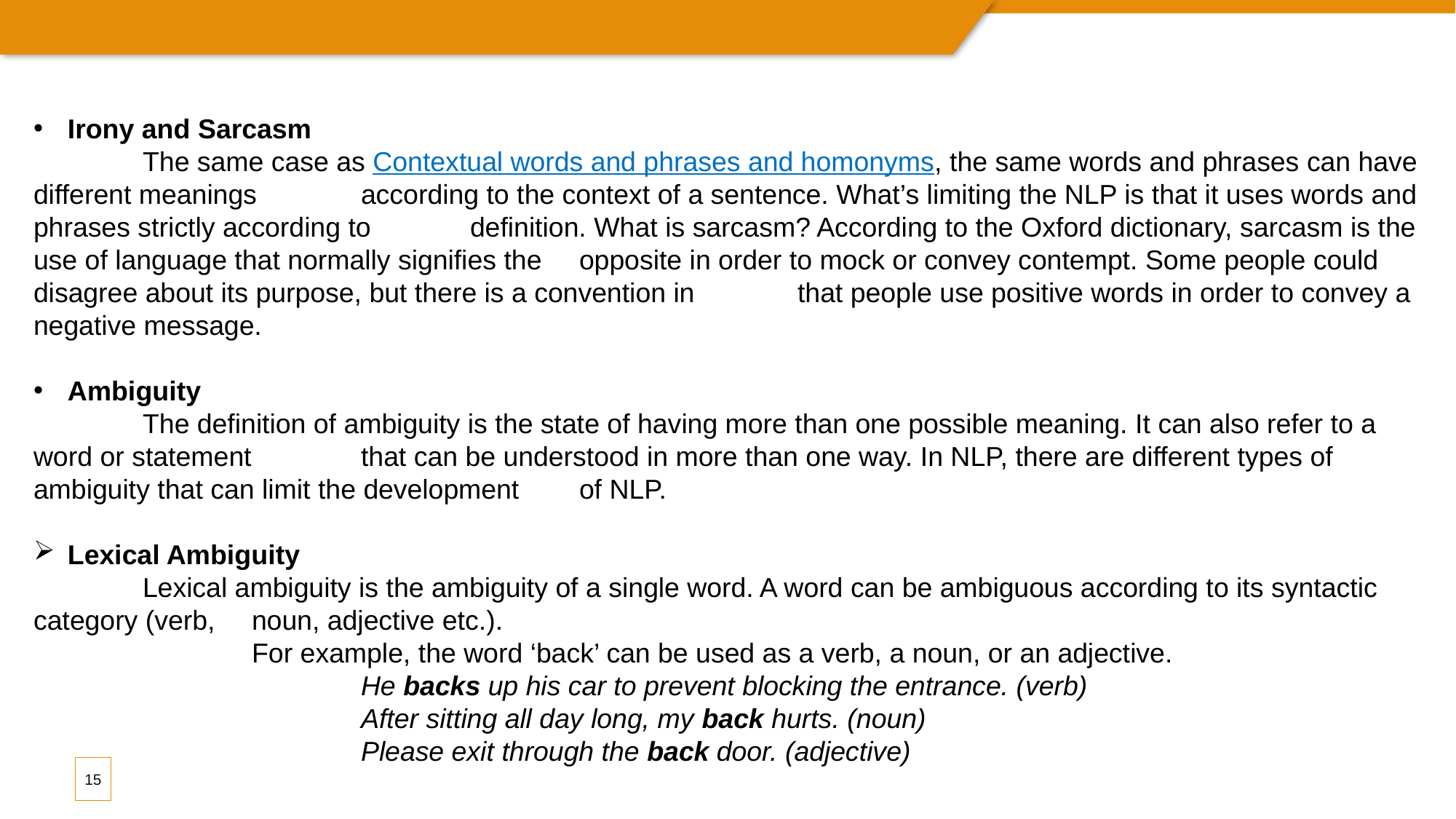

Irony and Sarcasm
	The same case as Contextual words and phrases and homonyms, the same words and phrases can have different meanings 	according to the context of a sentence. What’s limiting the NLP is that it uses words and phrases strictly according to 	definition. What is sarcasm? According to the Oxford dictionary, sarcasm is the use of language that normally signifies the 	opposite in order to mock or convey contempt. Some people could disagree about its purpose, but there is a convention in 	that people use positive words in order to convey a negative message.

Ambiguity
	The definition of ambiguity is the state of having more than one possible meaning. It can also refer to a word or statement 	that can be understood in more than one way. In NLP, there are different types of ambiguity that can limit the development 	of NLP.

Lexical Ambiguity
	Lexical ambiguity is the ambiguity of a single word. A word can be ambiguous according to its syntactic category (verb, 	noun, adjective etc.).
		For example, the word ‘back’ can be used as a verb, a noun, or an adjective.
			He backs up his car to prevent blocking the entrance. (verb)
			After sitting all day long, my back hurts. (noun)
			Please exit through the back door. (adjective)

15